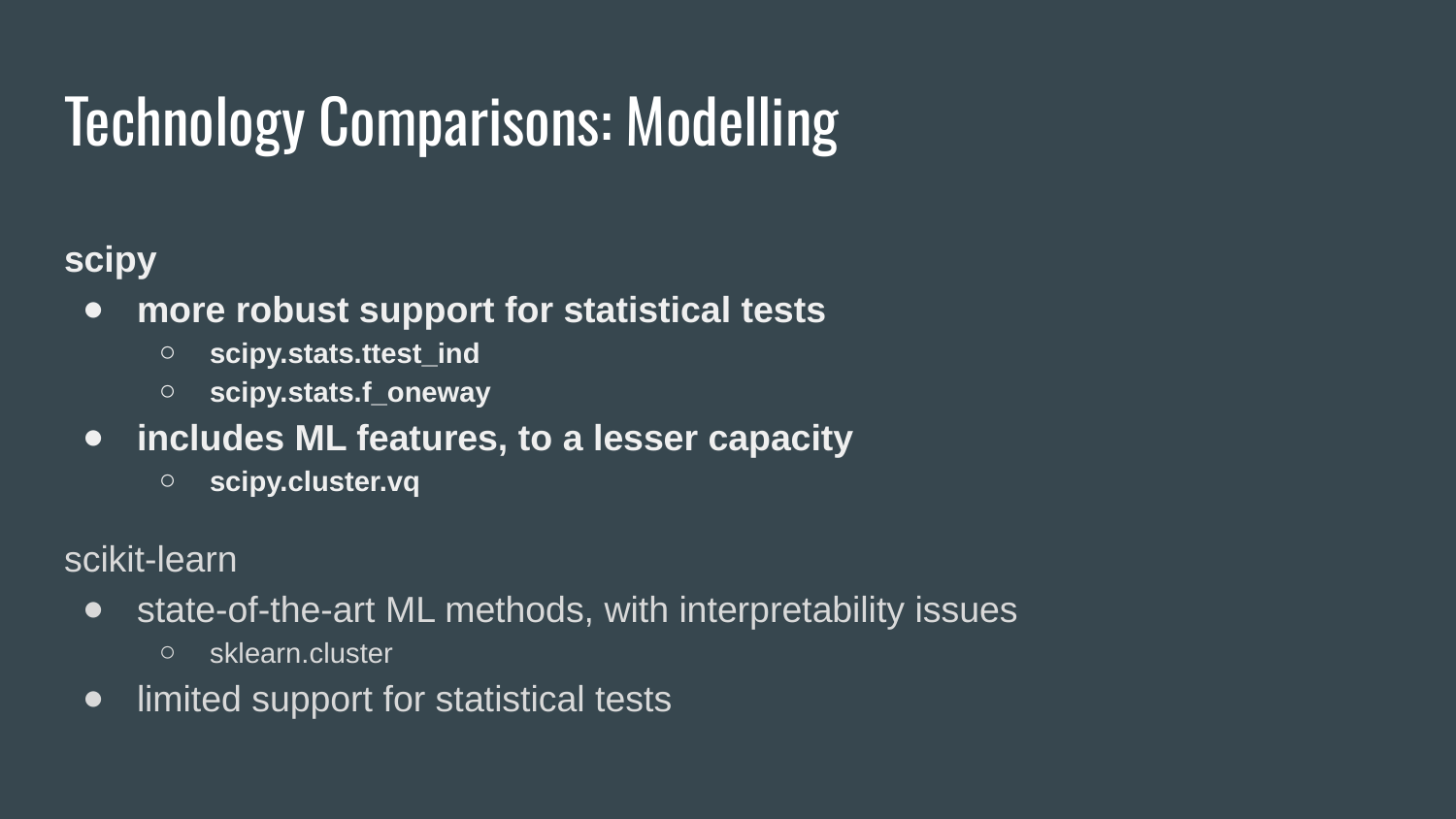

# Technology Comparisons: Modelling

scipy
more robust support for statistical tests
scipy.stats.ttest_ind
scipy.stats.f_oneway
includes ML features, to a lesser capacity
scipy.cluster.vq
scikit-learn
state-of-the-art ML methods, with interpretability issues
sklearn.cluster
limited support for statistical tests